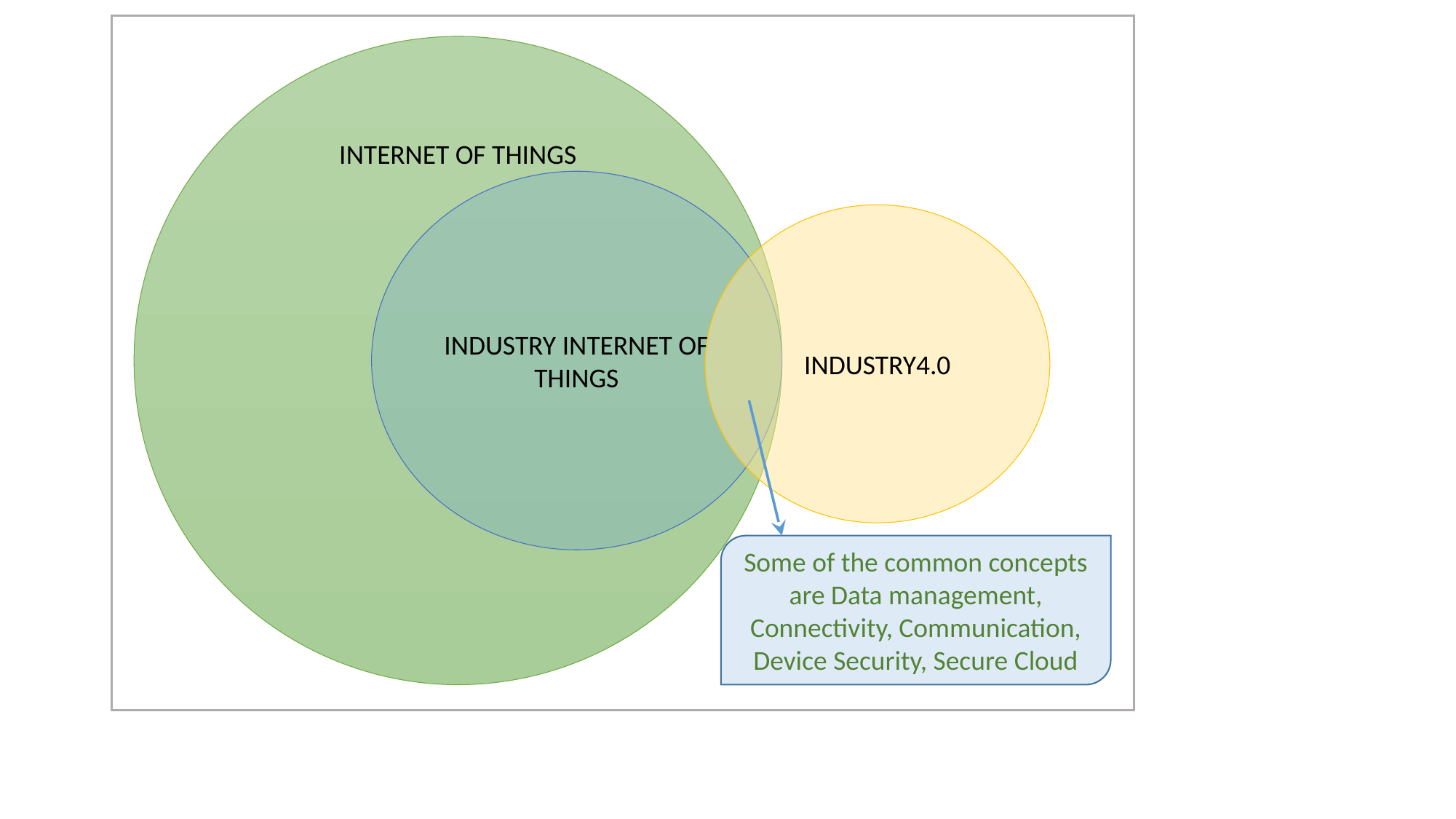

INTERNET OF THINGS
INDUSTRY INTERNET OF THINGS
INDUSTRY4.0
Some of the common concepts are Data management, Connectivity, Communication, Device Security, Secure Cloud